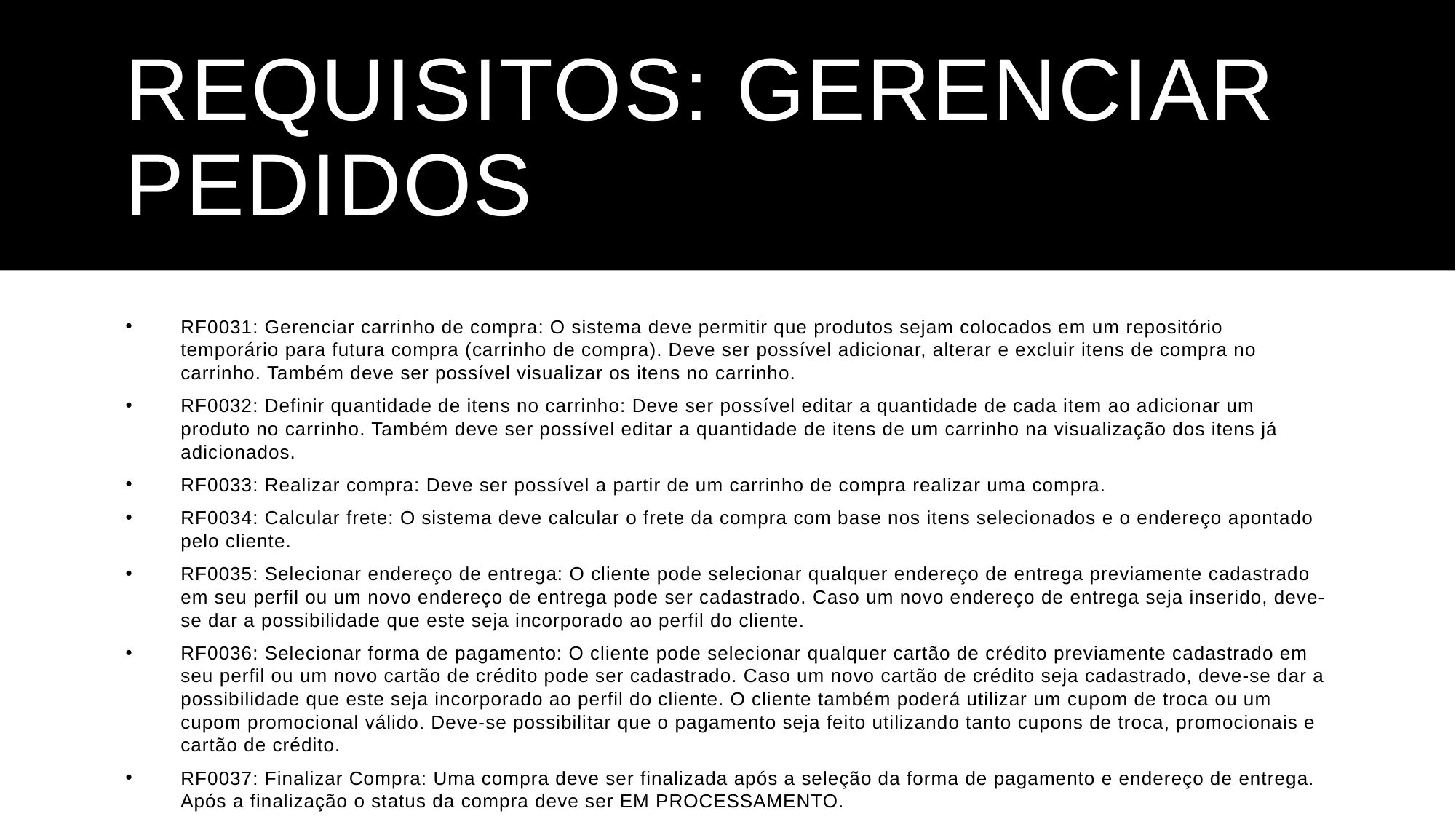

# Requisitos: Gerenciar Pedidos
RF0031: Gerenciar carrinho de compra: O sistema deve permitir que produtos sejam colocados em um repositório temporário para futura compra (carrinho de compra). Deve ser possível adicionar, alterar e excluir itens de compra no carrinho. Também deve ser possível visualizar os itens no carrinho.
RF0032: Definir quantidade de itens no carrinho: Deve ser possível editar a quantidade de cada item ao adicionar um produto no carrinho. Também deve ser possível editar a quantidade de itens de um carrinho na visualização dos itens já adicionados.
RF0033: Realizar compra: Deve ser possível a partir de um carrinho de compra realizar uma compra.
RF0034: Calcular frete: O sistema deve calcular o frete da compra com base nos itens selecionados e o endereço apontado pelo cliente.
RF0035: Selecionar endereço de entrega: O cliente pode selecionar qualquer endereço de entrega previamente cadastrado em seu perfil ou um novo endereço de entrega pode ser cadastrado. Caso um novo endereço de entrega seja inserido, deve-se dar a possibilidade que este seja incorporado ao perfil do cliente.
RF0036: Selecionar forma de pagamento: O cliente pode selecionar qualquer cartão de crédito previamente cadastrado em seu perfil ou um novo cartão de crédito pode ser cadastrado. Caso um novo cartão de crédito seja cadastrado, deve-se dar a possibilidade que este seja incorporado ao perfil do cliente. O cliente também poderá utilizar um cupom de troca ou um cupom promocional válido. Deve-se possibilitar que o pagamento seja feito utilizando tanto cupons de troca, promocionais e cartão de crédito.
RF0037: Finalizar Compra: Uma compra deve ser finalizada após a seleção da forma de pagamento e endereço de entrega. Após a finalização o status da compra deve ser EM PROCESSAMENTO.